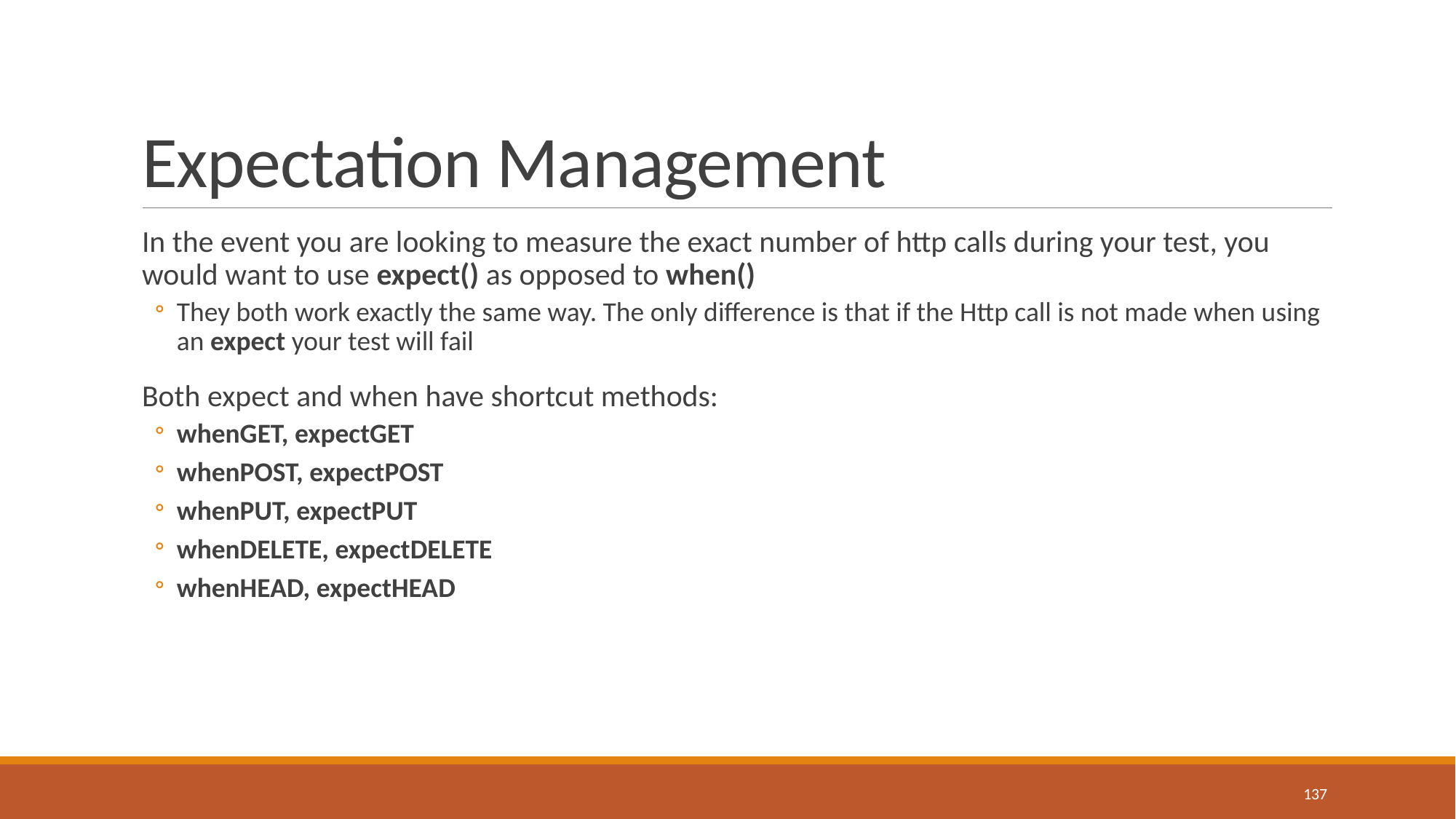

# Expectation Management
In the event you are looking to measure the exact number of http calls during your test, you would want to use expect() as opposed to when()
They both work exactly the same way. The only difference is that if the Http call is not made when using an expect your test will fail
Both expect and when have shortcut methods:
whenGET, expectGET
whenPOST, expectPOST
whenPUT, expectPUT
whenDELETE, expectDELETE
whenHEAD, expectHEAD

137